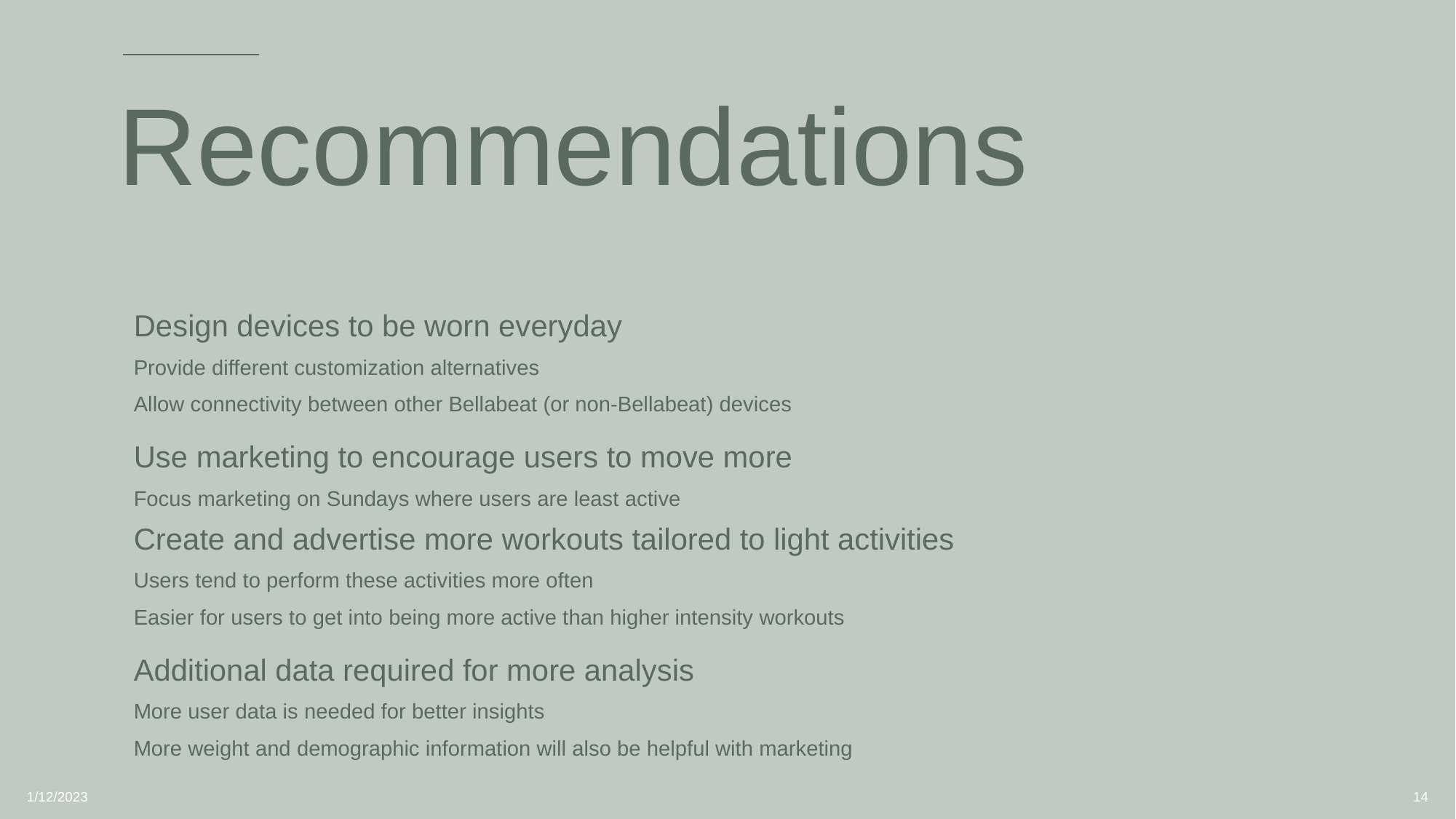

# Recommendations
| Design devices to be worn everyday Provide different customization alternatives Allow connectivity between other Bellabeat (or non-Bellabeat) devices |  |
| --- | --- |
| Use marketing to encourage users to move more Focus marketing on Sundays where users are least active |  |
| Create and advertise more workouts tailored to light activities Users tend to perform these activities more often Easier for users to get into being more active than higher intensity workouts |  |
| Additional data required for more analysis More user data is needed for better insights More weight and demographic information will also be helpful with marketing |  |
1/12/2023
14